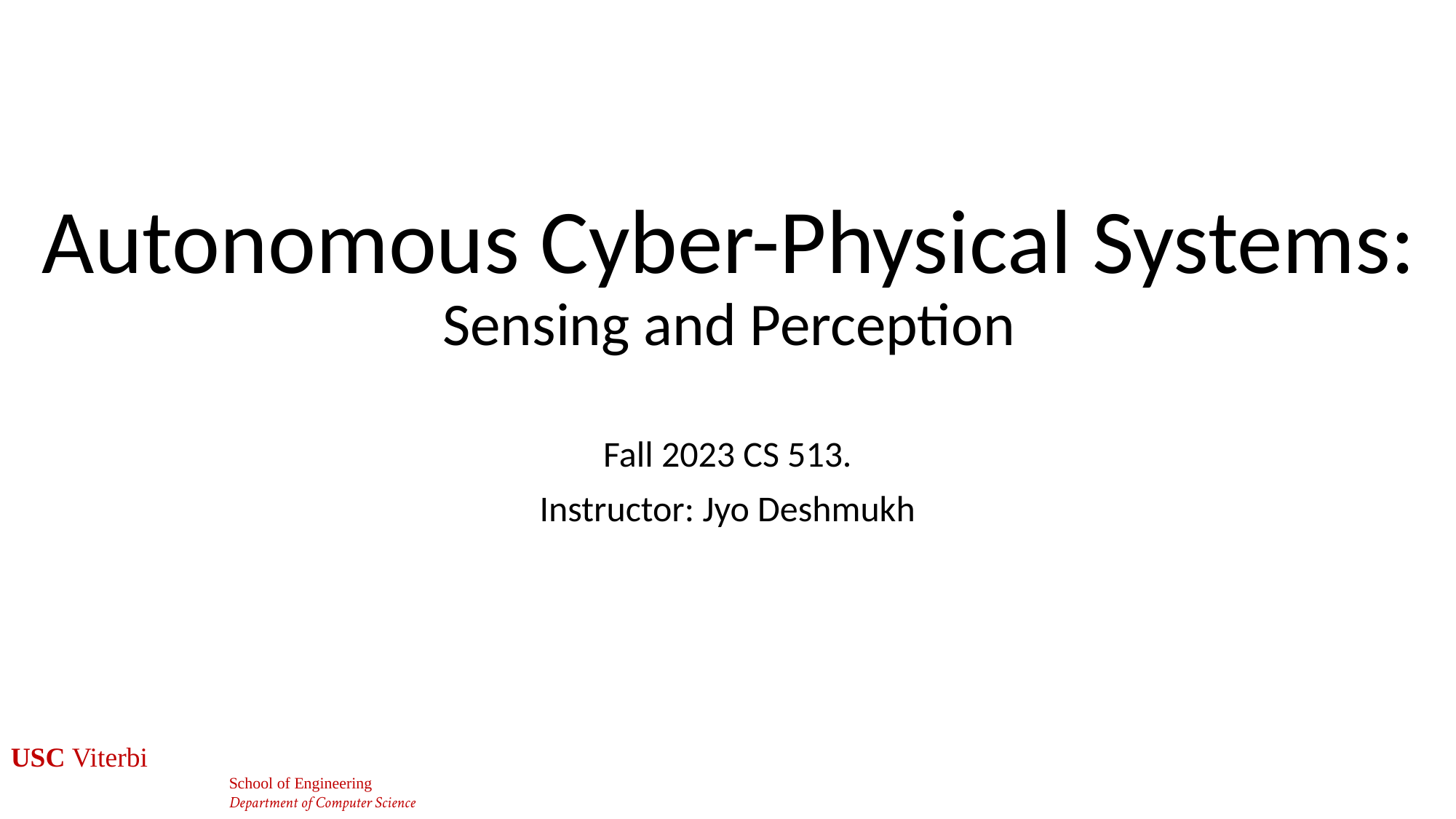

# Autonomous Cyber-Physical Systems: Sensing and Perception
Fall 2023 CS 513.
Instructor: Jyo Deshmukh